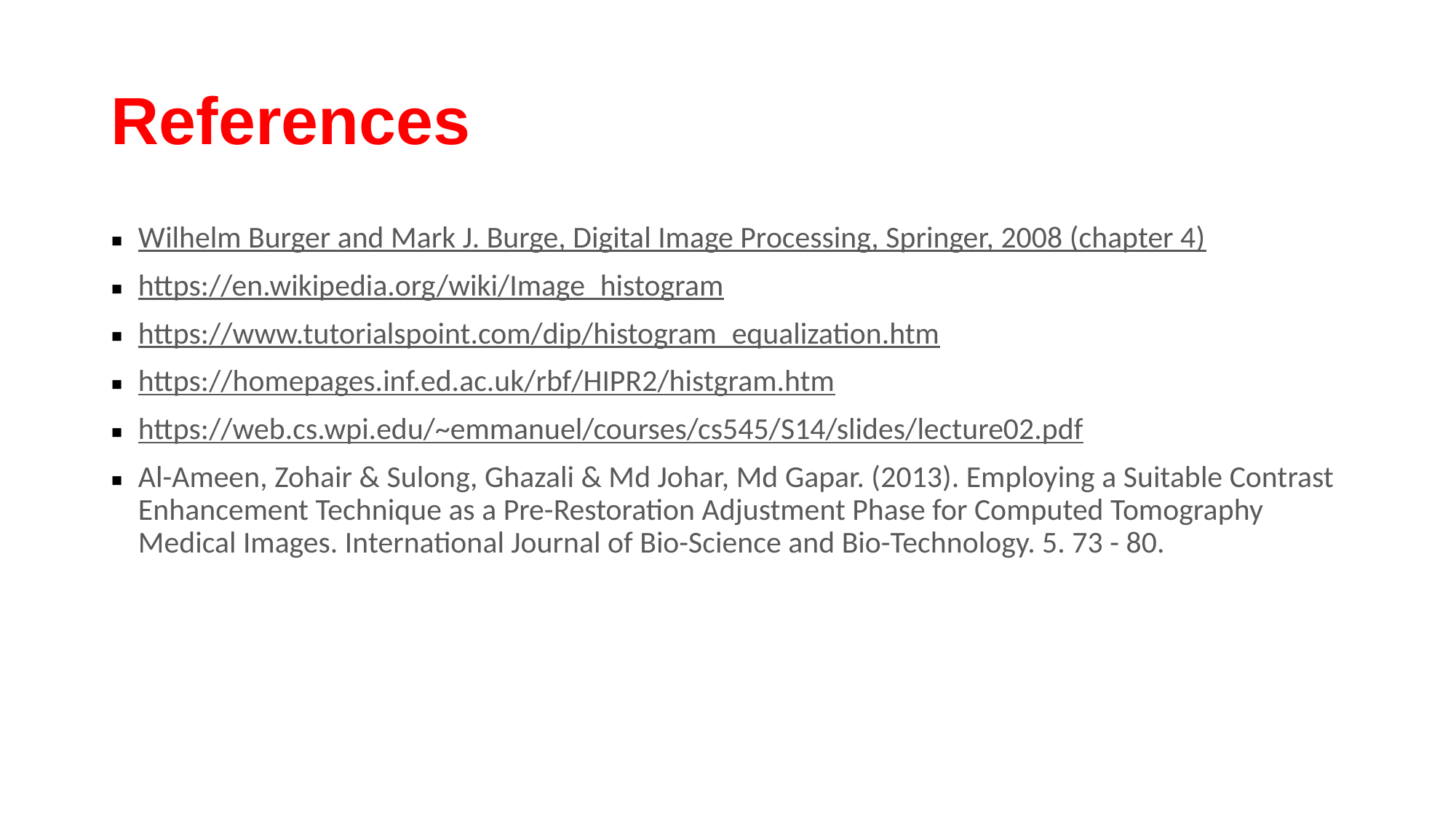

# References
Wilhelm Burger and Mark J. Burge, Digital Image Processing, Springer, 2008 (chapter 4)
https://en.wikipedia.org/wiki/Image_histogram
https://www.tutorialspoint.com/dip/histogram_equalization.htm
https://homepages.inf.ed.ac.uk/rbf/HIPR2/histgram.htm
https://web.cs.wpi.edu/~emmanuel/courses/cs545/S14/slides/lecture02.pdf
Al-Ameen, Zohair & Sulong, Ghazali & Md Johar, Md Gapar. (2013). Employing a Suitable Contrast Enhancement Technique as a Pre-Restoration Adjustment Phase for Computed Tomography Medical Images. International Journal of Bio-Science and Bio-Technology. 5. 73 - 80.